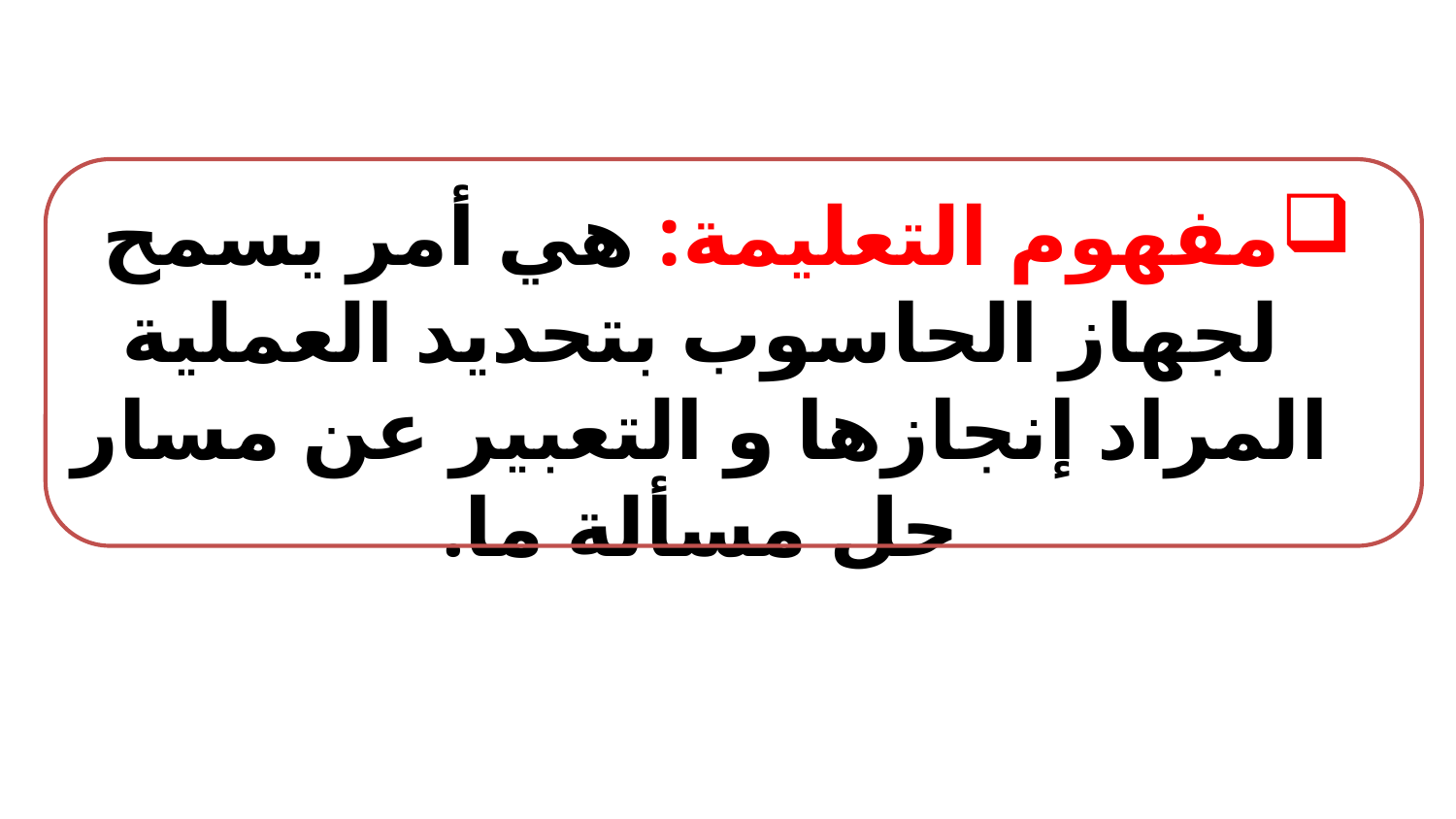

مفهوم التعليمة: هي أمر يسمح لجهاز الحاسوب بتحديد العملية المراد إنجازها و التعبير عن مسار حل مسألة ما.